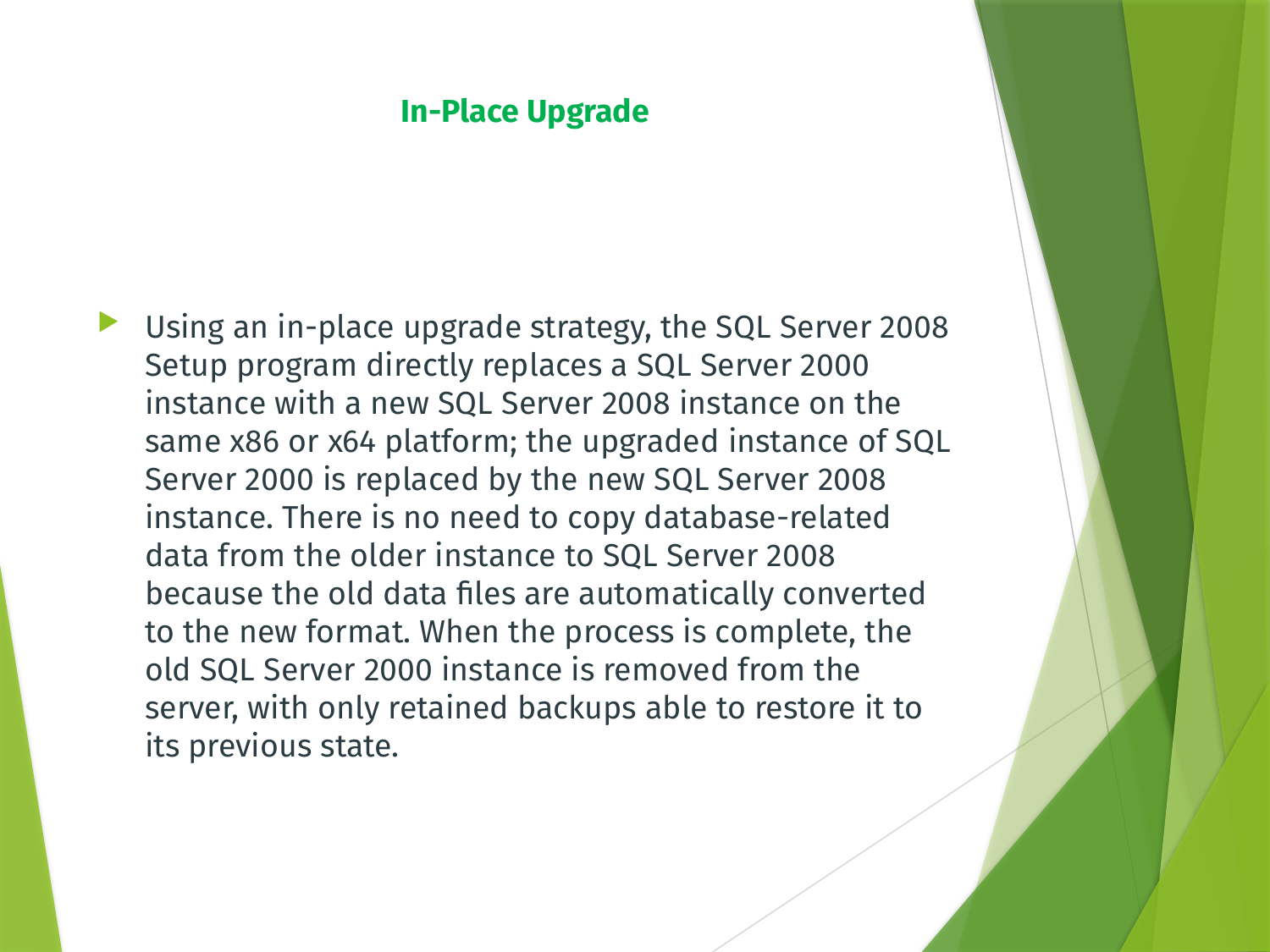

# In-Place Upgrade
Using an in-place upgrade strategy, the SQL Server 2008 Setup program directly replaces a SQL Server 2000 instance with a new SQL Server 2008 instance on the same x86 or x64 platform; the upgraded instance of SQL Server 2000 is replaced by the new SQL Server 2008 instance. There is no need to copy database-related data from the older instance to SQL Server 2008 because the old data files are automatically converted to the new format. When the process is complete, the old SQL Server 2000 instance is removed from the server, with only retained backups able to restore it to its previous state.